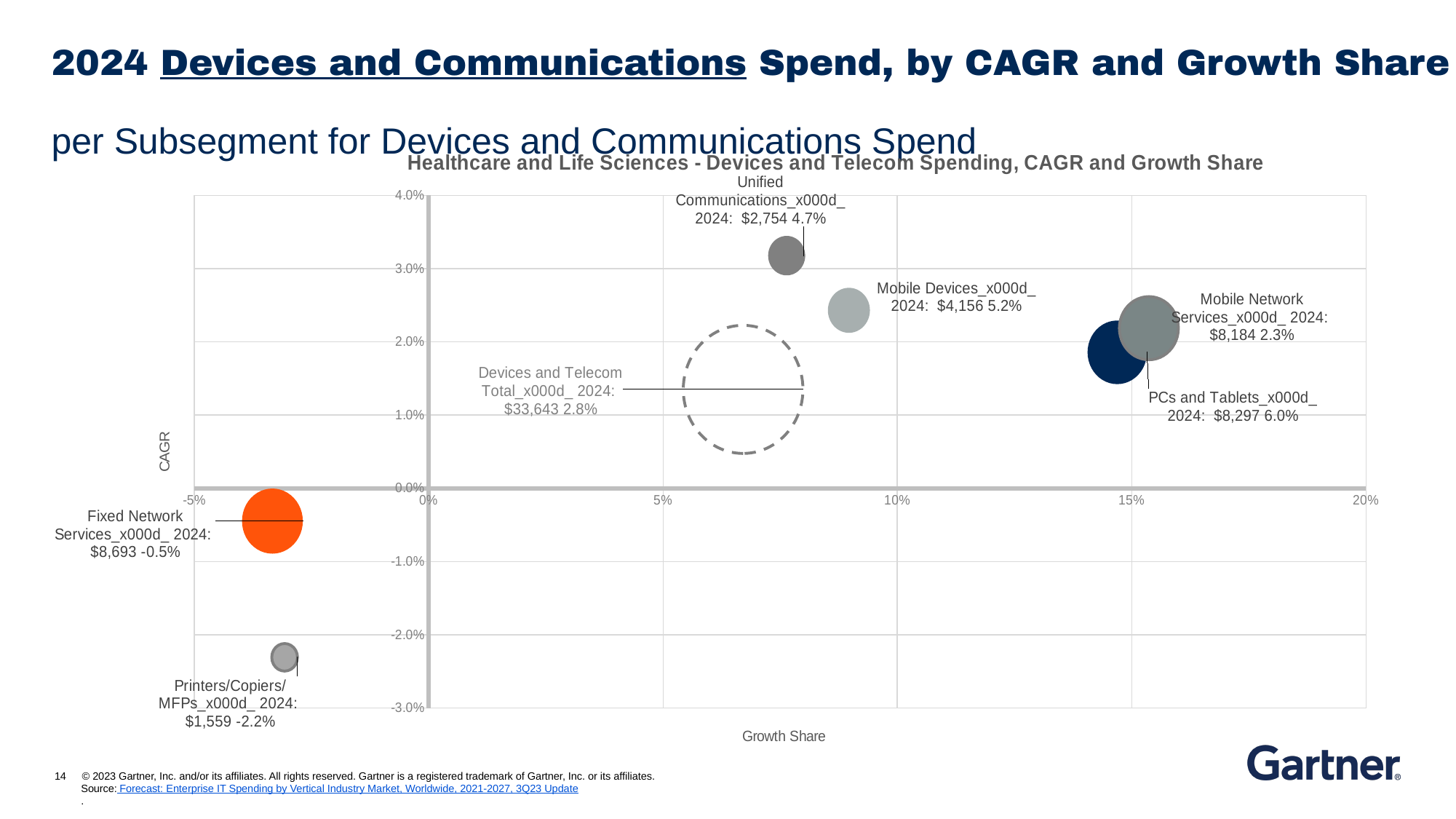

# 2024 Devices and Communications Spend, by CAGR and Growth Share per Subsegment for Devices and Communications Spend

### Chart:

| Category | Healthcare and Life Sciences - Devices and Telecom Spending, CAGR and Growth Share  |
|---|---|